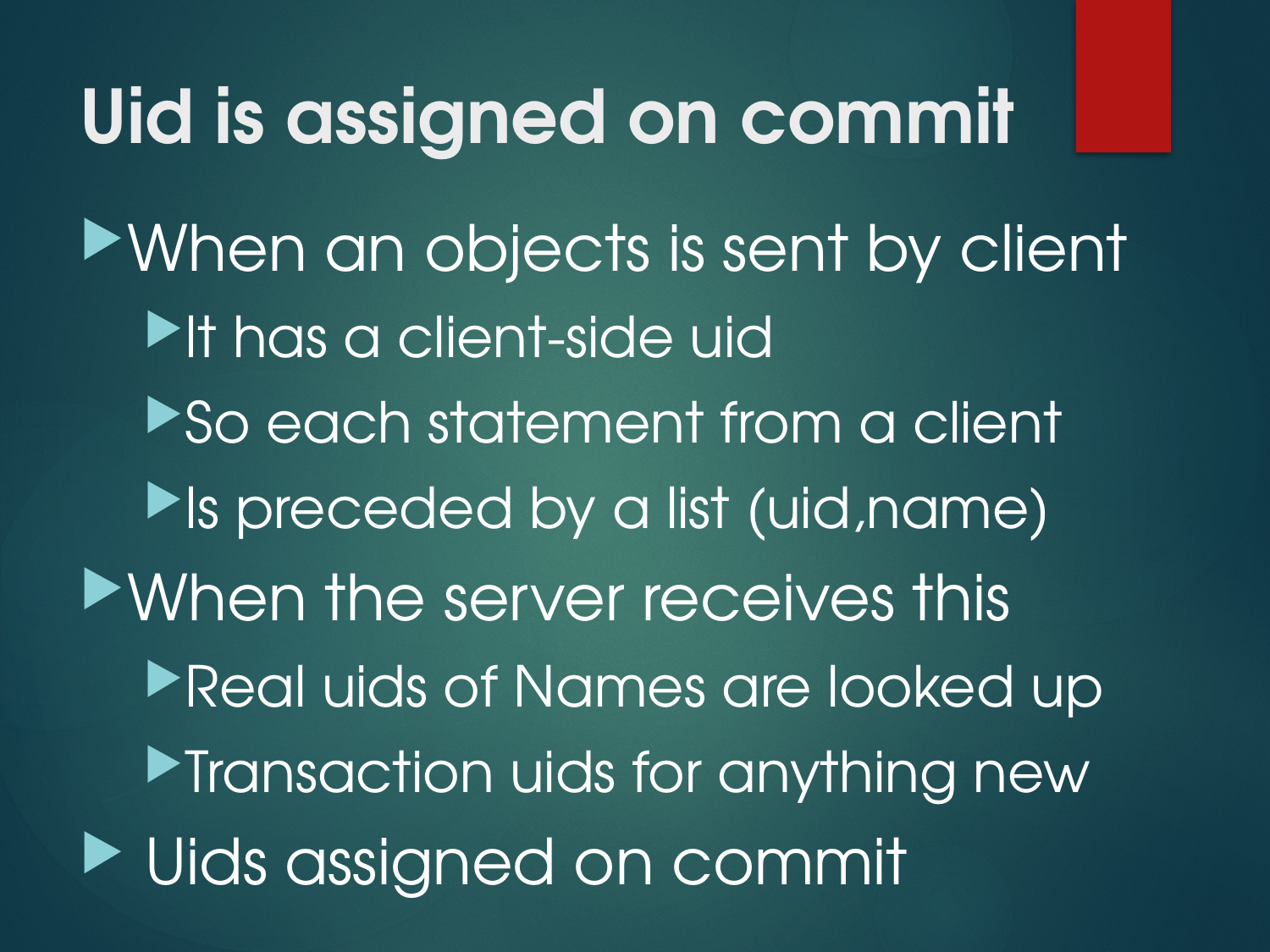

# Uid is assigned on commit
When an objects is sent by client
It has a client-side uid
So each statement from a client
Is preceded by a list (uid,name)
When the server receives this
Real uids of Names are looked up
Transaction uids for anything new
 Uids assigned on commit